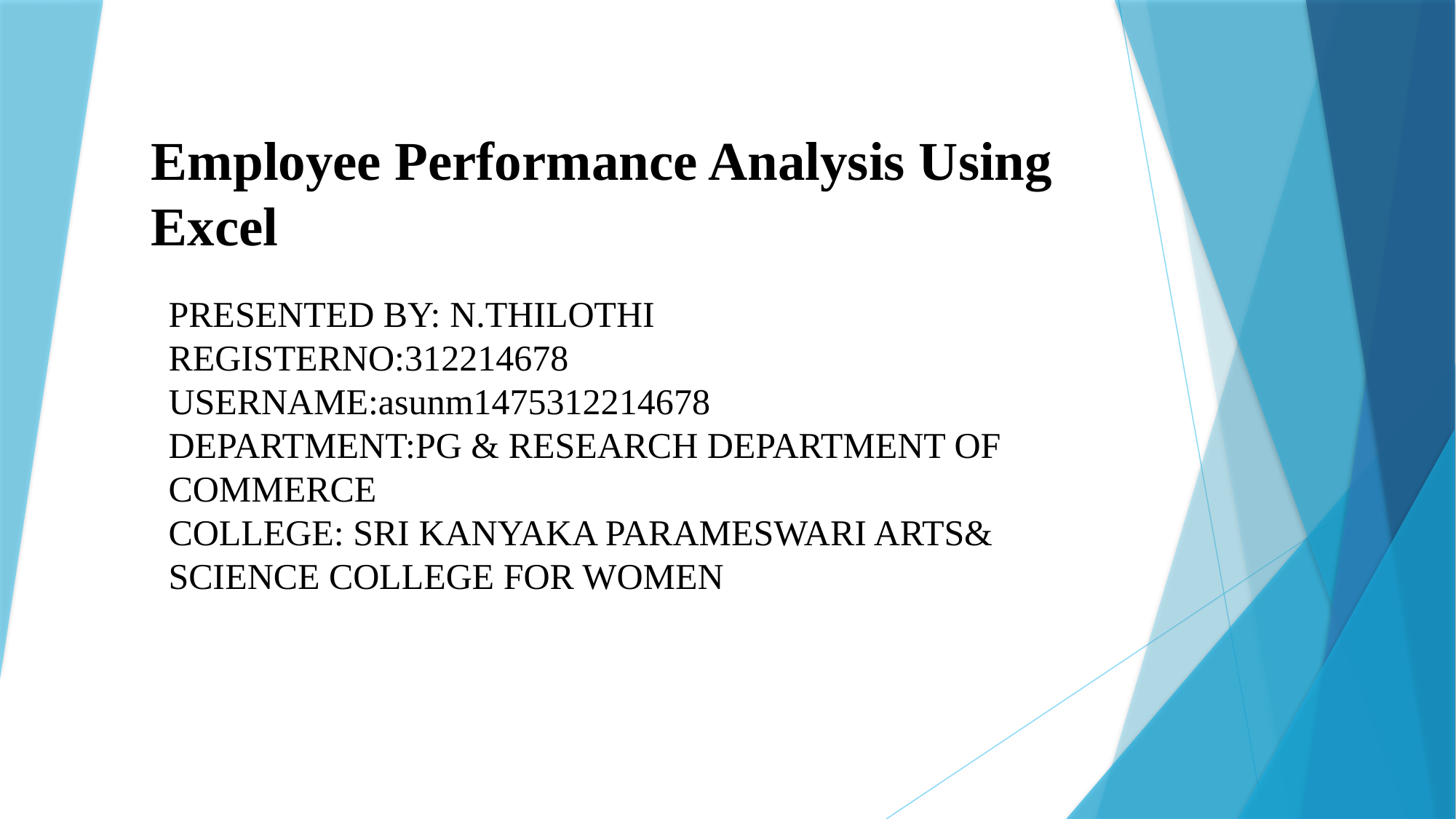

# Employee Performance Analysis Using Excel
PRESENTED BY: N.THILOTHI
REGISTERNO:312214678
USERNAME:asunm1475312214678
DEPARTMENT:PG & RESEARCH DEPARTMENT OF COMMERCE
COLLEGE: SRI KANYAKA PARAMESWARI ARTS& SCIENCE COLLEGE FOR WOMEN